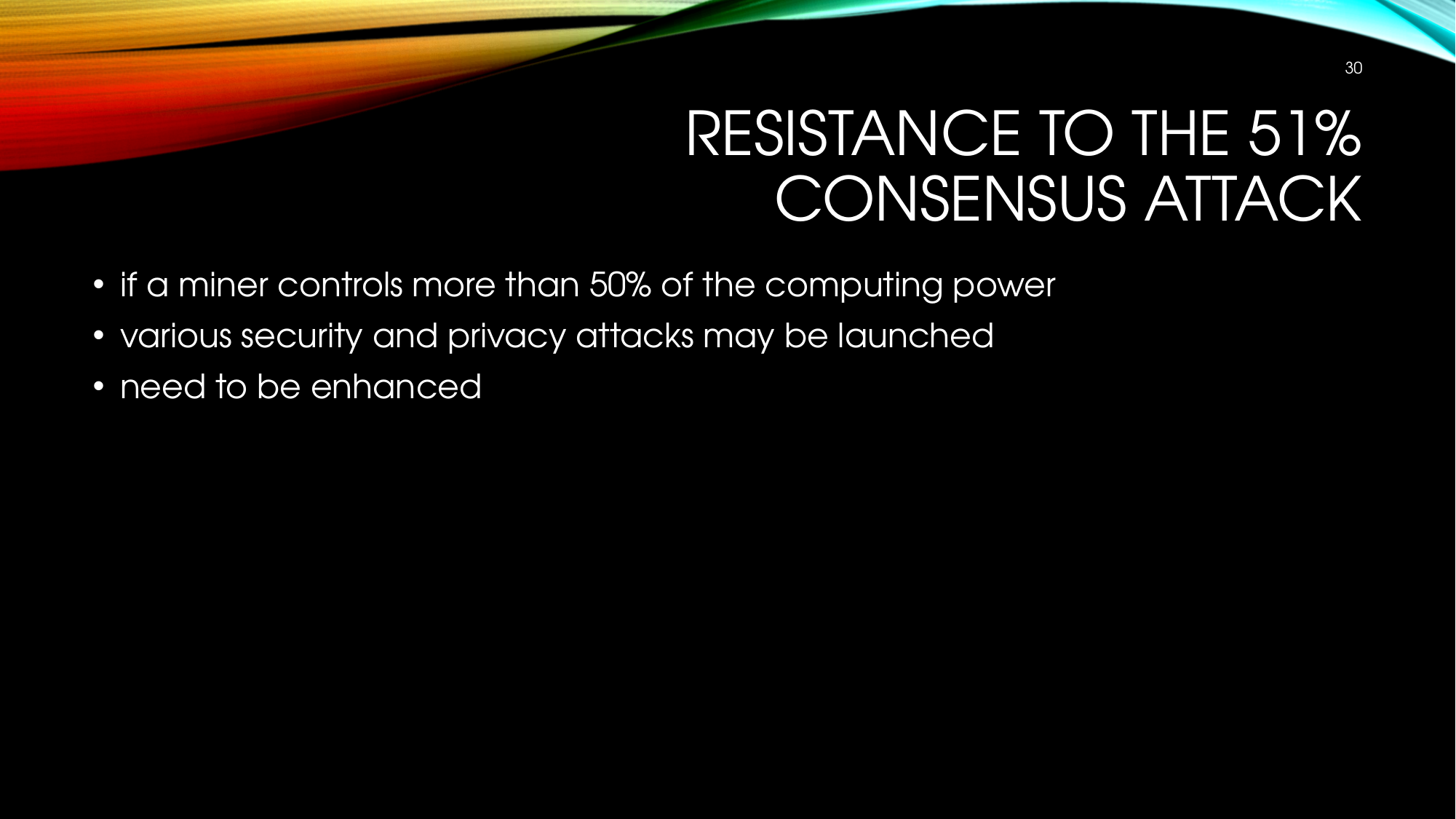

30
# Resistance to the 51% consensus attack
if a miner controls more than 50% of the computing power
various security and privacy attacks may be launched
need to be enhanced